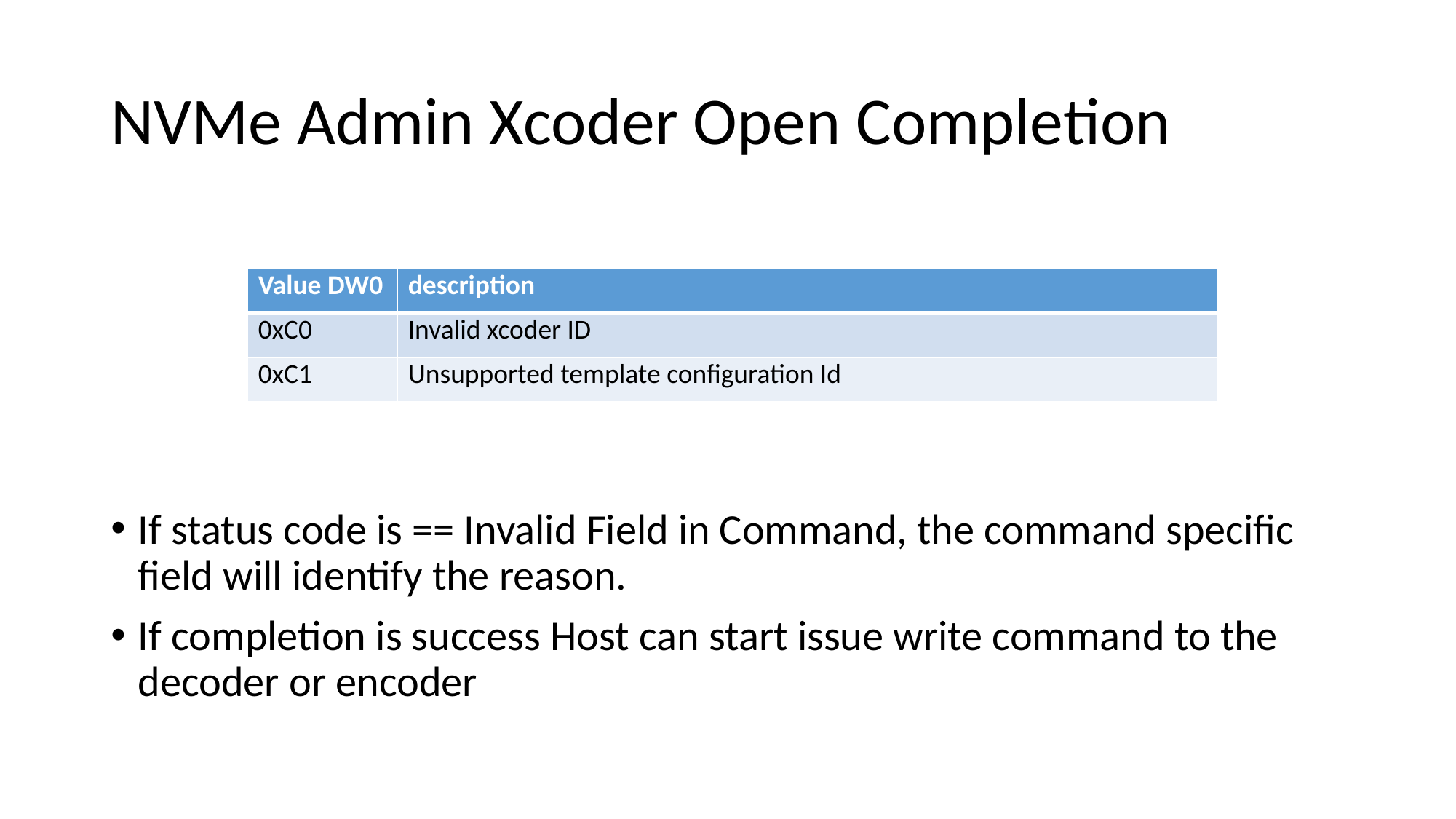

# NVMe Admin Xcoder Open Completion
| Value DW0 | description |
| --- | --- |
| 0xC0 | Invalid xcoder ID |
| 0xC1 | Unsupported template configuration Id |
If status code is == Invalid Field in Command, the command specific field will identify the reason.
If completion is success Host can start issue write command to the decoder or encoder